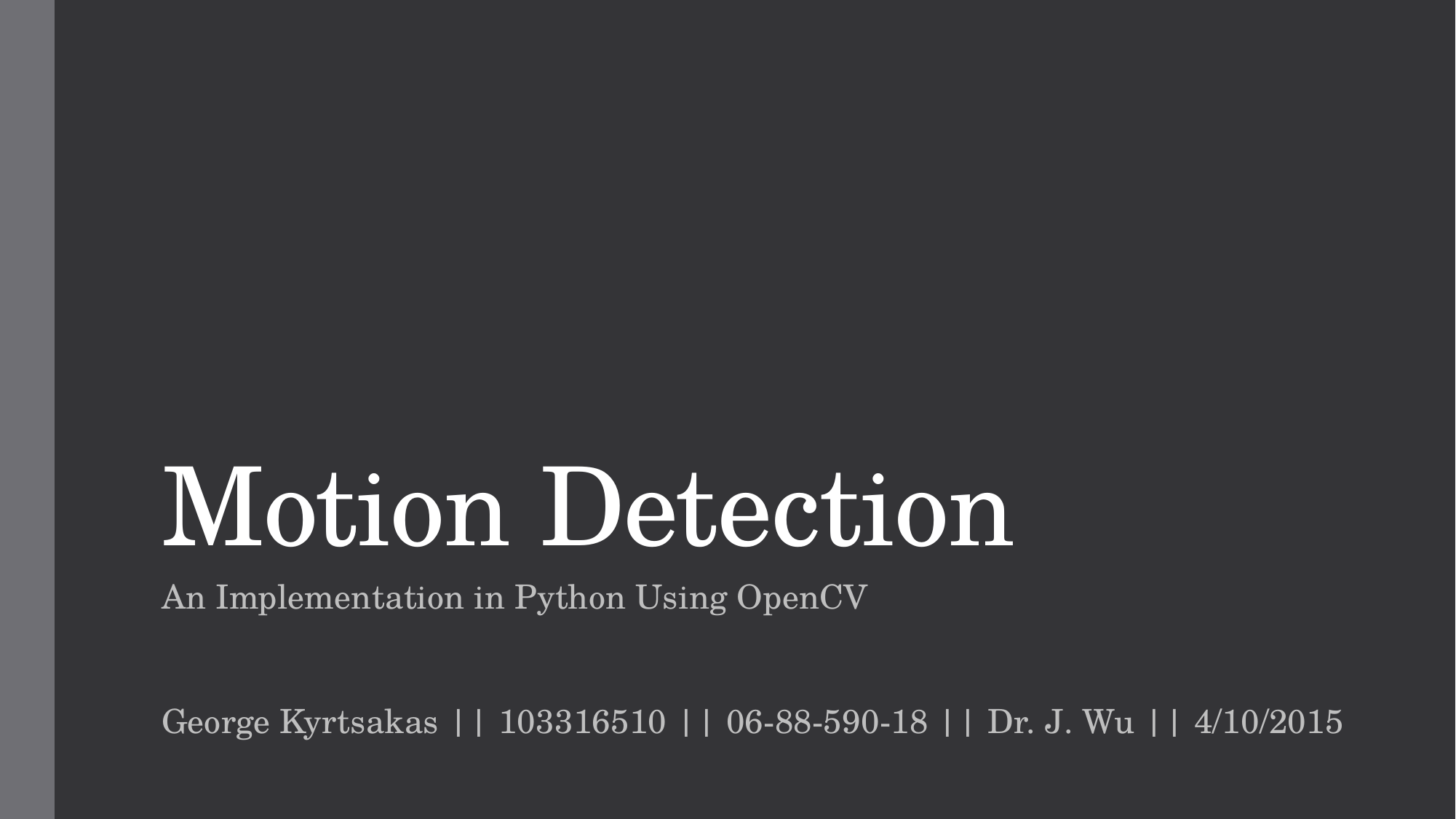

# Motion Detection
An Implementation in Python Using OpenCV

George Kyrtsakas || 103316510 || 06-88-590-18 || Dr. J. Wu || 4/10/2015